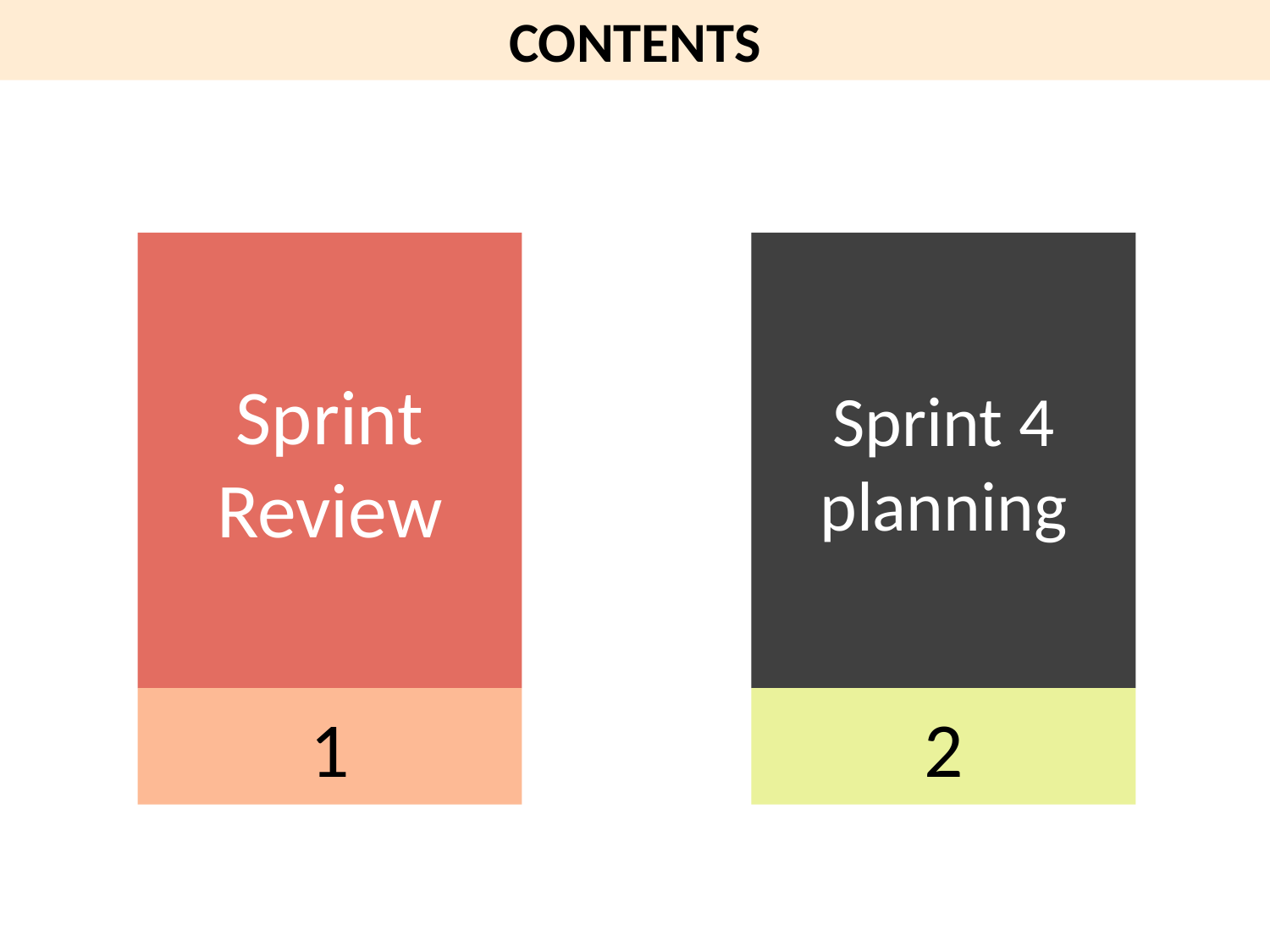

CONTENTS
Sprint Review
1
Sprint 4 planning
2